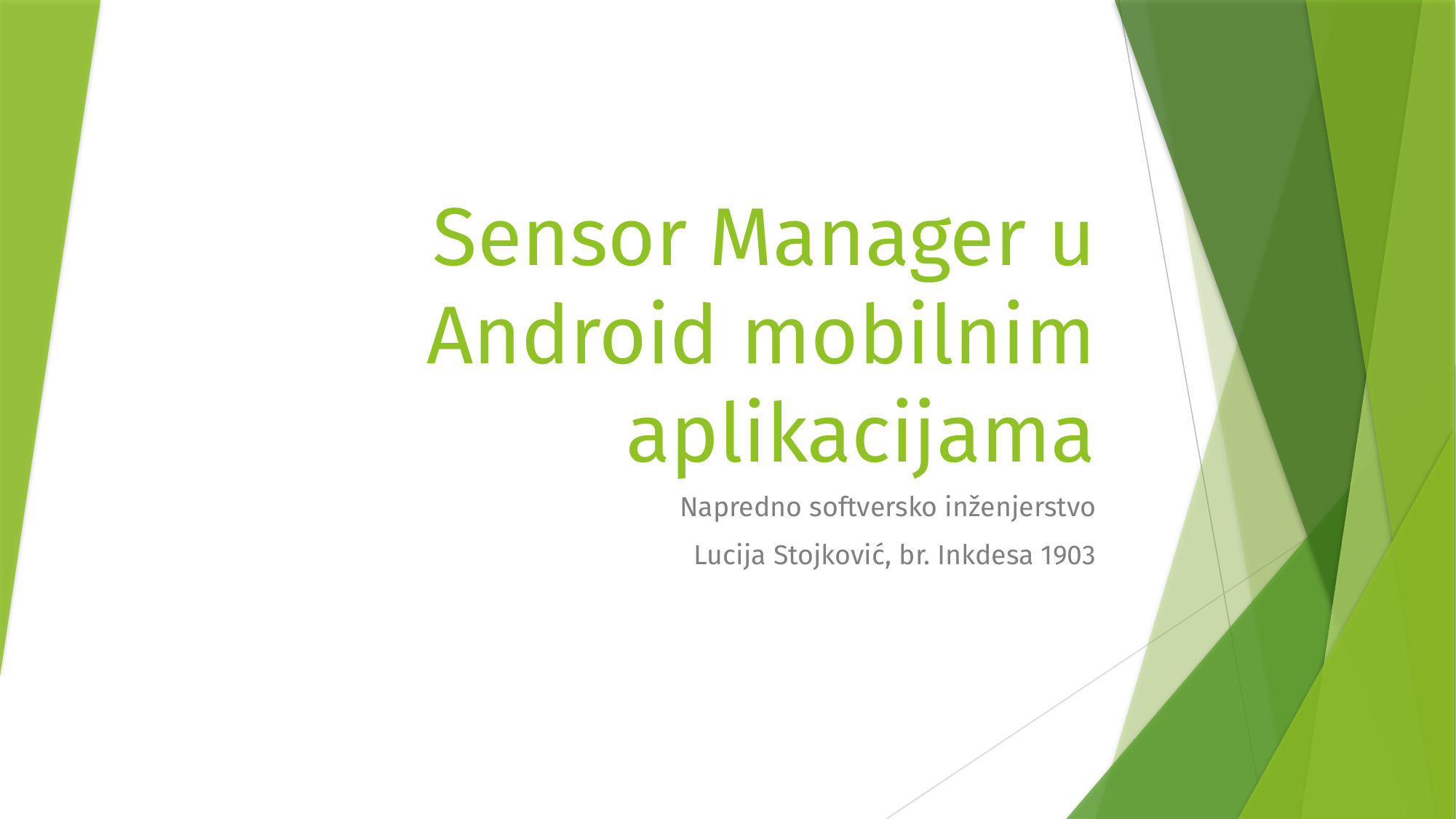

# Sensor Manager u Android mobilnim aplikacijama
Napredno softversko inženjerstvo
Lucija Stojković, br. Inkdesa 1903